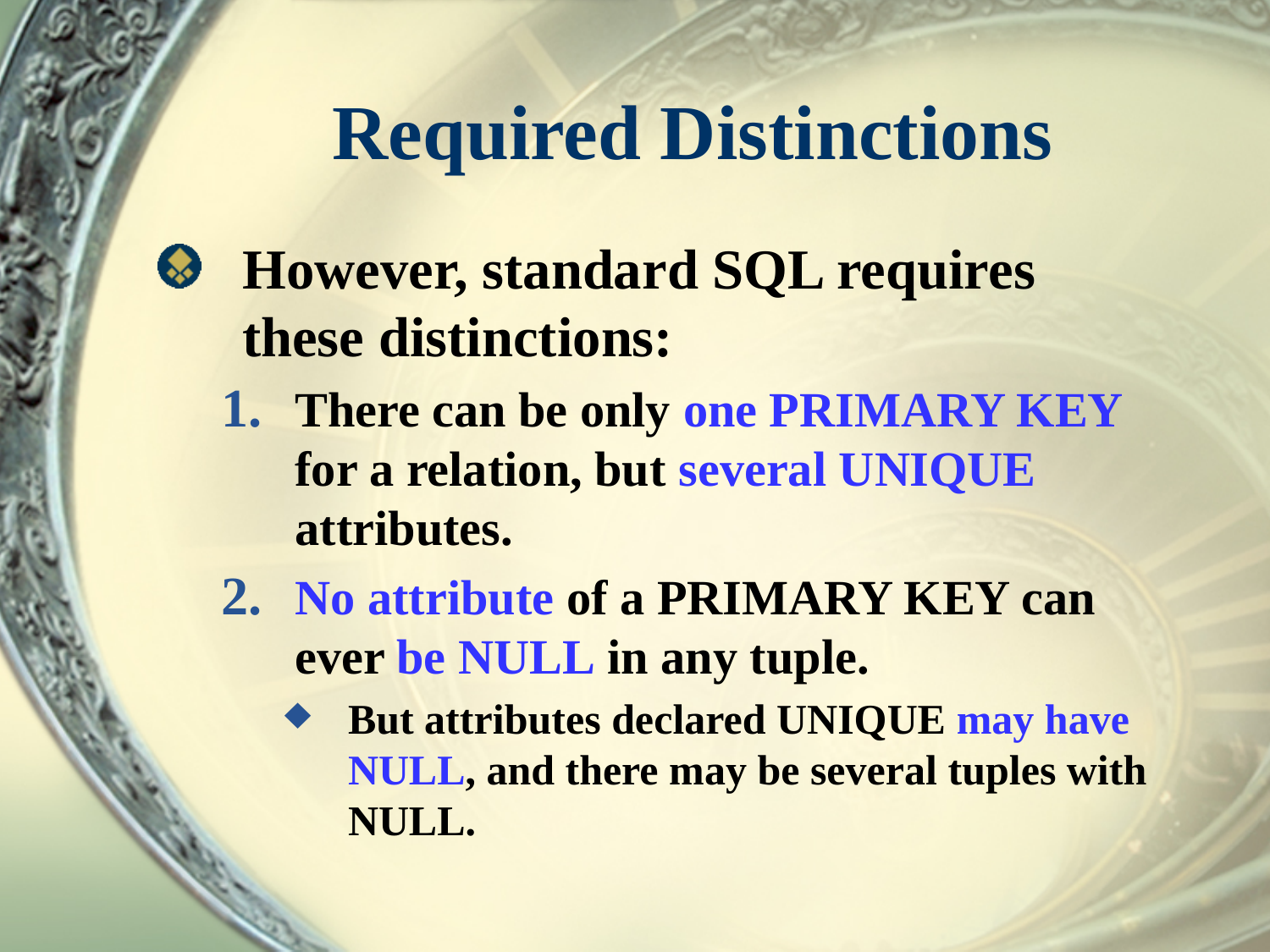

# Required Distinctions
However, standard SQL requires these distinctions:
There can be only one PRIMARY KEY for a relation, but several UNIQUE attributes.
No attribute of a PRIMARY KEY can ever be NULL in any tuple.
But attributes declared UNIQUE may have NULL, and there may be several tuples with NULL.